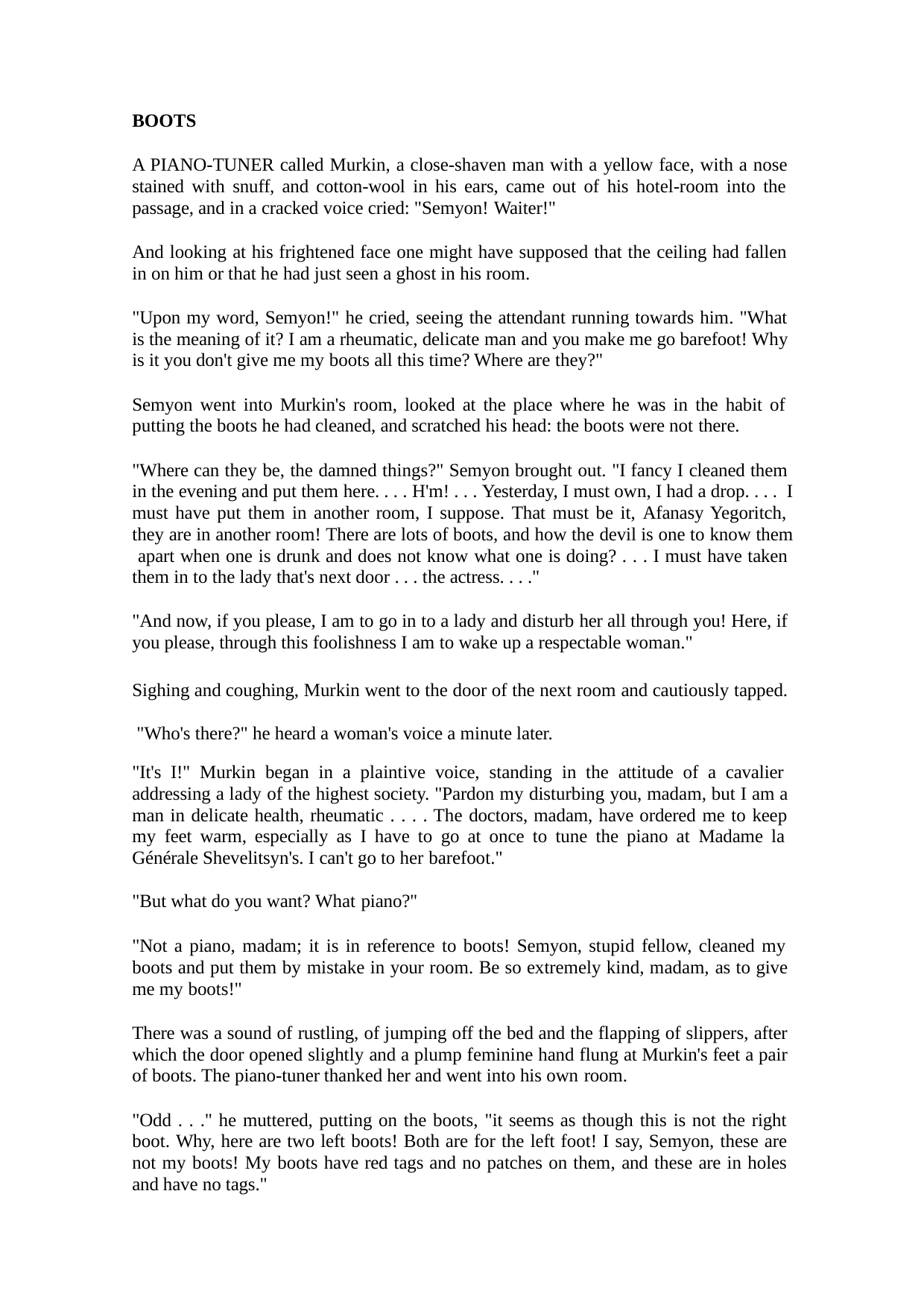

BOOTS

A PIANO-TUNER called Murkin, a close-shaven man with a yellow face, with a nose  stained with snuff, and cotton-wool in his ears, came out of his hotel-room into the  passage, and in a cracked voice cried: "Semyon! Waiter!"

And looking at his frightened face one might have supposed that the ceiling had fallen  in on him or that he had just seen a ghost in his room.

"Upon my word, Semyon!" he cried, seeing the attendant running towards him. "What  is the meaning of it? I am a rheumatic, delicate man and you make me go barefoot! Why  is it you don't give me my boots all this time? Where are they?"

Semyon went into Murkin's room, looked at the place where he was in the habit of  putting the boots he had cleaned, and scratched his head: the boots were not there.

"Where can they be, the damned things?" Semyon brought out. "I fancy I cleaned them  in the evening and put them here. . . . H'm! . . . Yesterday, I must own, I had a drop. . . .  I must have put them in another room, I suppose. That must be it, Afanasy Yegoritch,  they are in another room! There are lots of boots, and how the devil is one to know them  apart when one is drunk and does not know what one is doing? . . . I must have taken  them in to the lady that's next door . . . the actress. . . ."

"And now, if you please, I am to go in to a lady and disturb her all through you! Here, if  you please, through this foolishness I am to wake up a respectable woman."
Sighing and coughing, Murkin went to the door of the next room and cautiously tapped.  "Who's there?" he heard a woman's voice a minute later.
"It's I!" Murkin began in a plaintive voice, standing in the attitude of a cavalier  addressing a lady of the highest society. "Pardon my disturbing you, madam, but I am a  man in delicate health, rheumatic . . . . The doctors, madam, have ordered me to keep  my feet warm, especially as I have to go at once to tune the piano at Madame la  Générale Shevelitsyn's. I can't go to her barefoot."

"But what do you want? What piano?"

"Not a piano, madam; it is in reference to boots! Semyon, stupid fellow, cleaned my  boots and put them by mistake in your room. Be so extremely kind, madam, as to give  me my boots!"

There was a sound of rustling, of jumping off the bed and the flapping of slippers, after  which the door opened slightly and a plump feminine hand flung at Murkin's feet a pair  of boots. The piano-tuner thanked her and went into his own room.

"Odd . . ." he muttered, putting on the boots, "it seems as though this is not the right  boot. Why, here are two left boots! Both are for the left foot! I say, Semyon, these are  not my boots! My boots have red tags and no patches on them, and these are in holes  and have no tags."